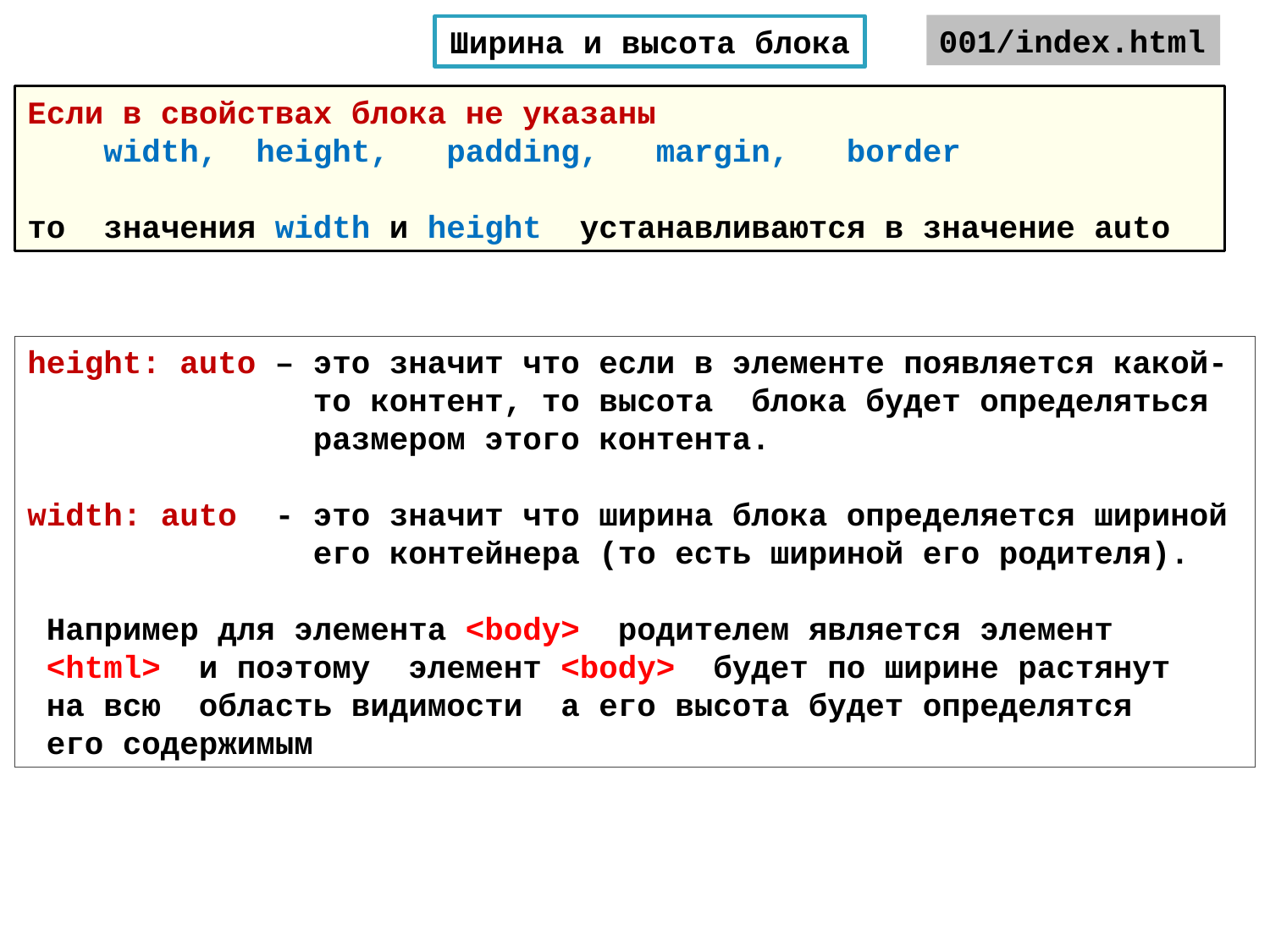

001/index.html
Ширина и высота блока
Если в свойствах блока не указаны
    width,  height,   padding,   margin,   border

то  значения width и height  устанавливаются в значение auto
height: аuto – это значит что если в элементе появляется какой-
               то контент, то высота  блока будет определяться
               размером этого контента.

width: auto  - это значит что ширина блока определяется шириной
               его контейнера (то есть шириной его родителя).

 Например для элемента <body>  родителем является элемент
 <html>  и поэтому  элемент <body>  будет по ширине растянут
 на всю  область видимости  а его высота будет определятся
 его содержимым